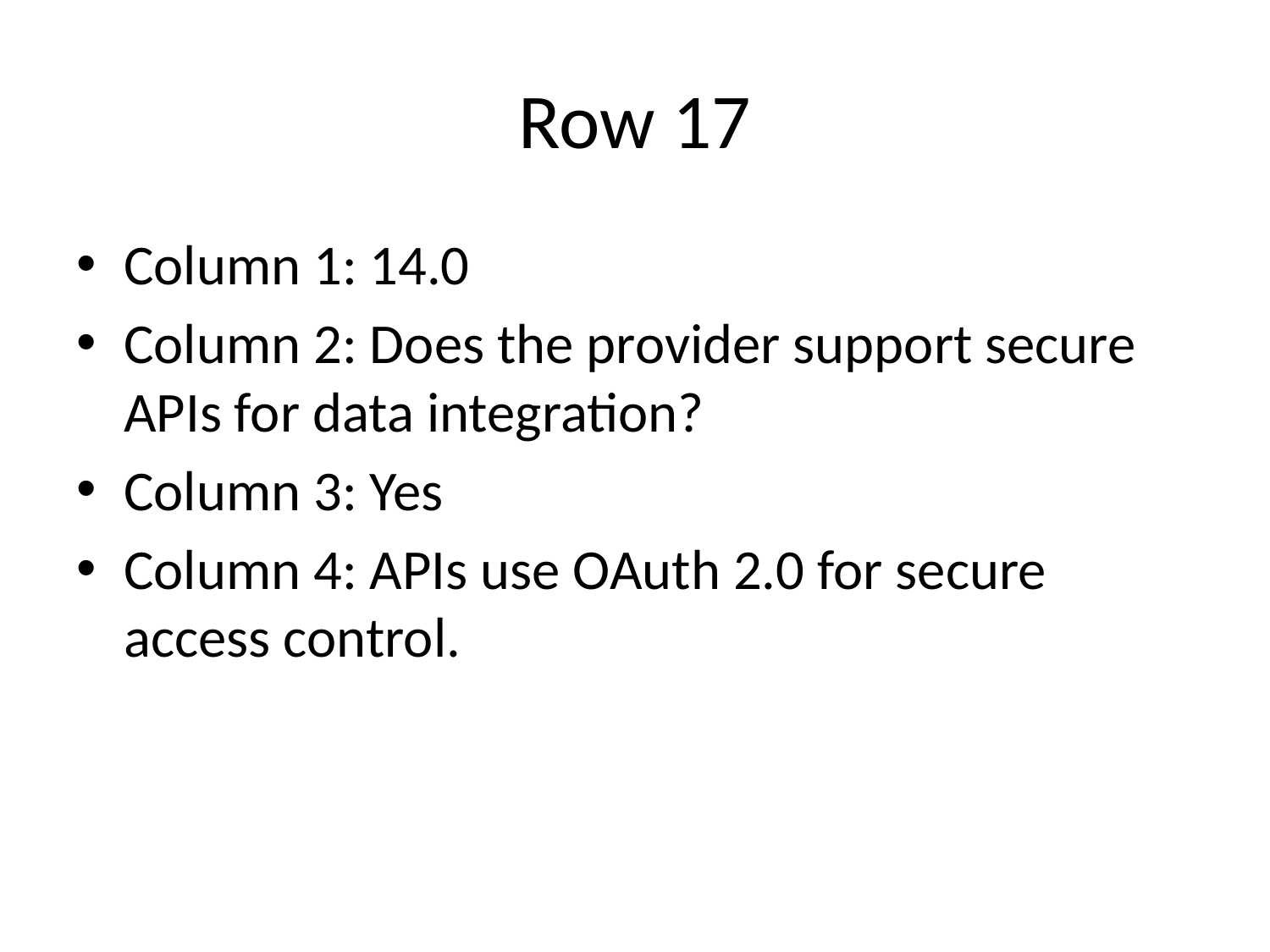

# Row 17
Column 1: 14.0
Column 2: Does the provider support secure APIs for data integration?
Column 3: Yes
Column 4: APIs use OAuth 2.0 for secure access control.